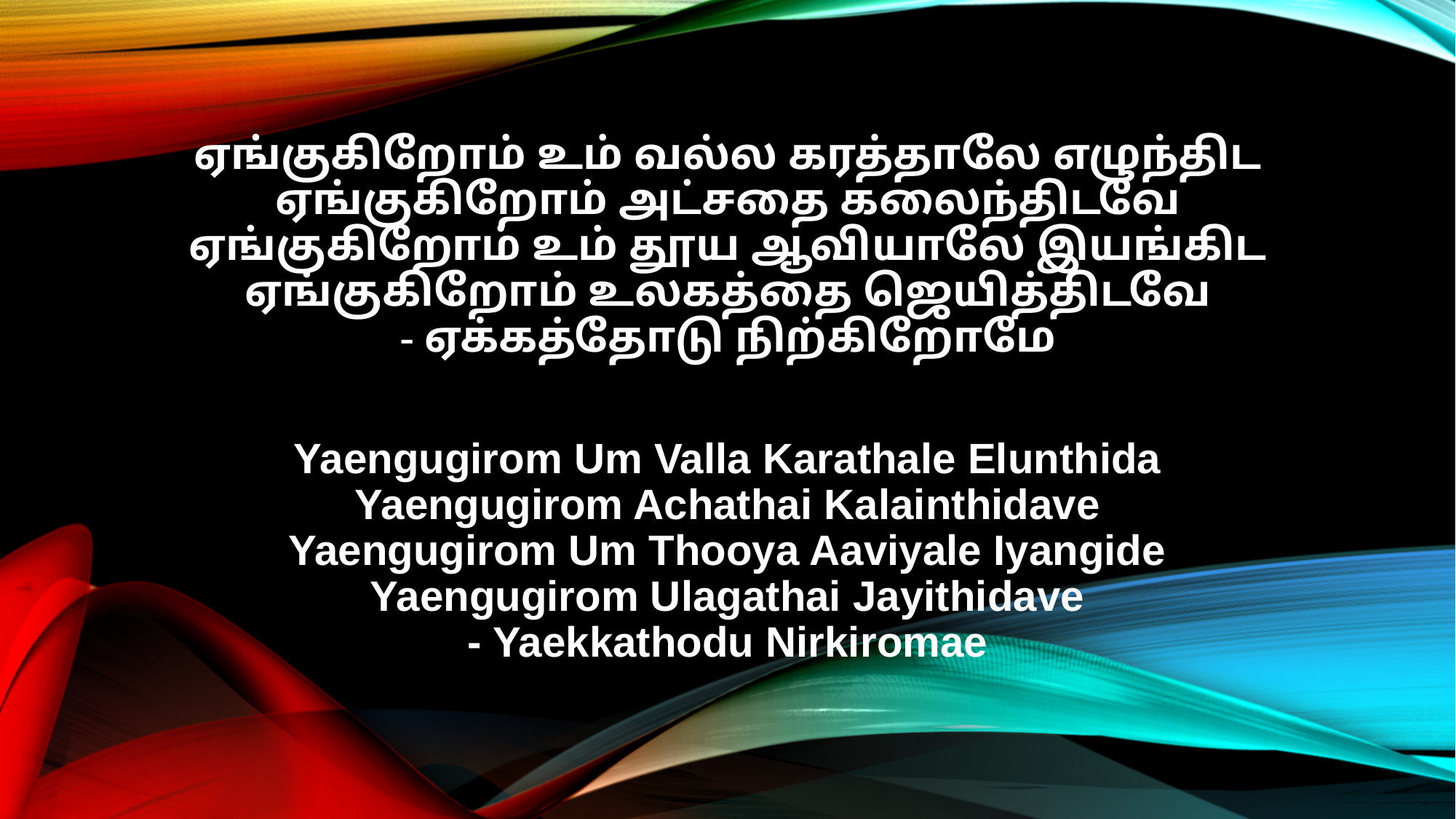

ஏங்குகிறோம் உம் வல்ல கரத்தாலே எழுந்திட
ஏங்குகிறோம் அட்சதை கலைந்திடவே
ஏங்குகிறோம் உம் தூய ஆவியாலே இயங்கிட
ஏங்குகிறோம் உலகத்தை ஜெயித்திடவே
- ஏக்கத்தோடு நிற்கிறோமே

Yaengugirom Um Valla Karathale Elunthida
Yaengugirom Achathai Kalainthidave
Yaengugirom Um Thooya Aaviyale Iyangide
Yaengugirom Ulagathai Jayithidave
- Yaekkathodu Nirkiromae